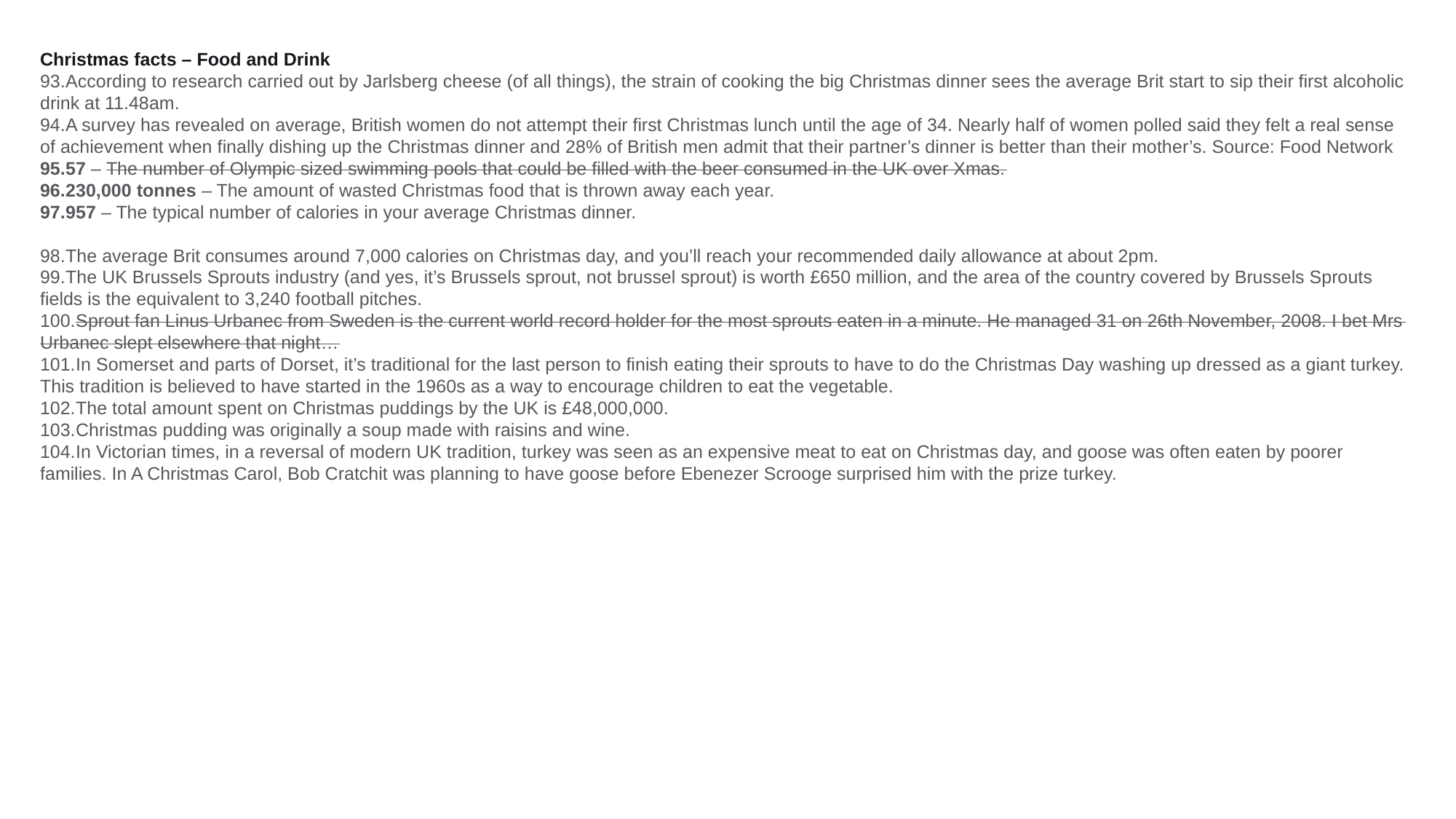

Christmas facts – Food and Drink
According to research carried out by Jarlsberg cheese (of all things), the strain of cooking the big Christmas dinner sees the average Brit start to sip their first alcoholic drink at 11.48am.
A survey has revealed on average, British women do not attempt their first Christmas lunch until the age of 34. Nearly half of women polled said they felt a real sense of achievement when finally dishing up the Christmas dinner and 28% of British men admit that their partner’s dinner is better than their mother’s. Source: Food Network
57 – The number of Olympic sized swimming pools that could be filled with the beer consumed in the UK over Xmas.
230,000 tonnes – The amount of wasted Christmas food that is thrown away each year.
957 – The typical number of calories in your average Christmas dinner.

The average Brit consumes around 7,000 calories on Christmas day, and you’ll reach your recommended daily allowance at about 2pm.
The UK Brussels Sprouts industry (and yes, it’s Brussels sprout, not brussel sprout) is worth £650 million, and the area of the country covered by Brussels Sprouts fields is the equivalent to 3,240 football pitches.
Sprout fan Linus Urbanec from Sweden is the current world record holder for the most sprouts eaten in a minute. He managed 31 on 26th November, 2008. I bet Mrs Urbanec slept elsewhere that night…
In Somerset and parts of Dorset, it’s traditional for the last person to finish eating their sprouts to have to do the Christmas Day washing up dressed as a giant turkey. This tradition is believed to have started in the 1960s as a way to encourage children to eat the vegetable.
The total amount spent on Christmas puddings by the UK is £48,000,000.
Christmas pudding was originally a soup made with raisins and wine.
In Victorian times, in a reversal of modern UK tradition, turkey was seen as an expensive meat to eat on Christmas day, and goose was often eaten by poorer families. In A Christmas Carol, Bob Cratchit was planning to have goose before Ebenezer Scrooge surprised him with the prize turkey.